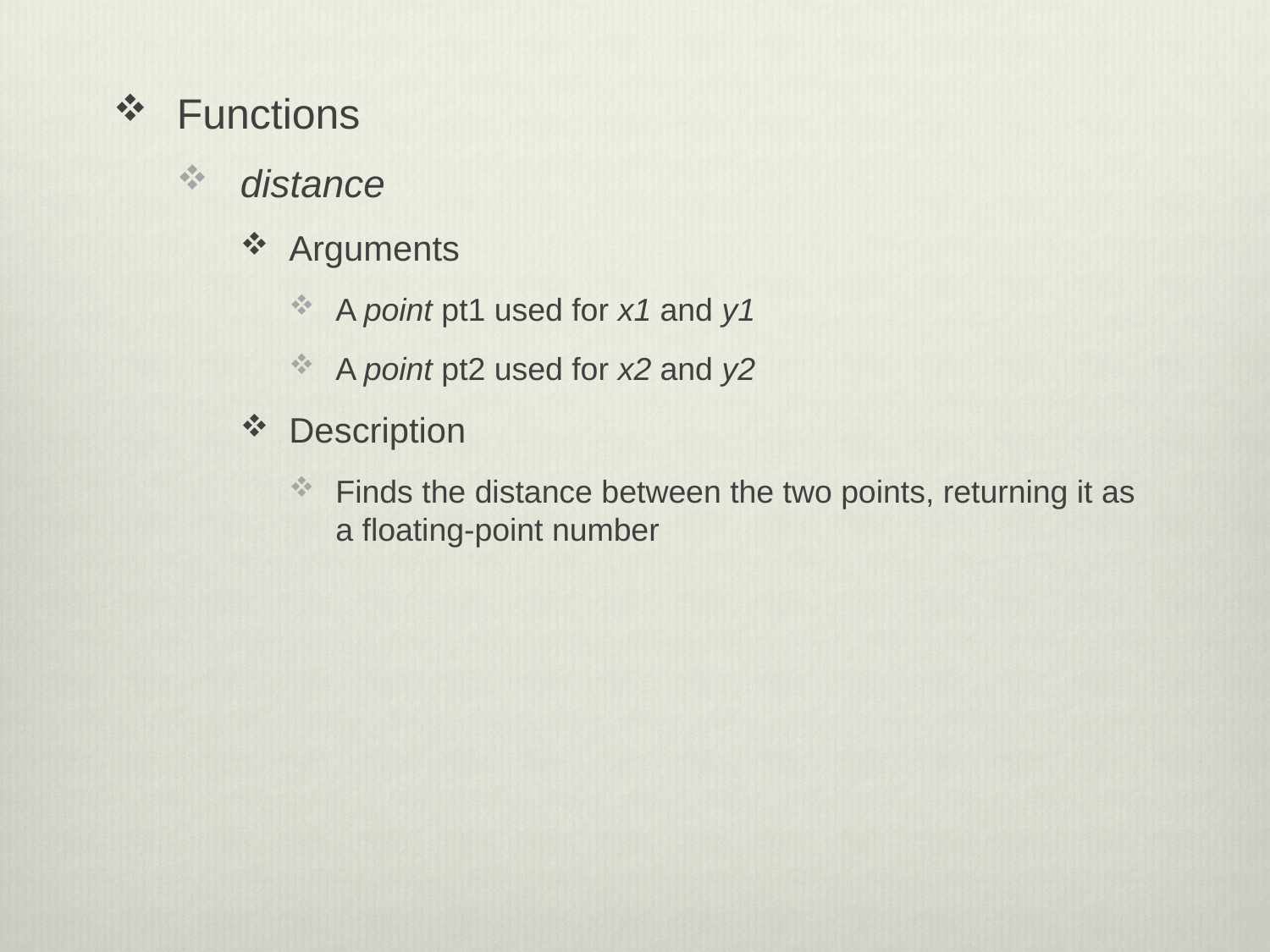

Functions
distance
Arguments
A point pt1 used for x1 and y1
A point pt2 used for x2 and y2
Description
Finds the distance between the two points, returning it as a floating-point number